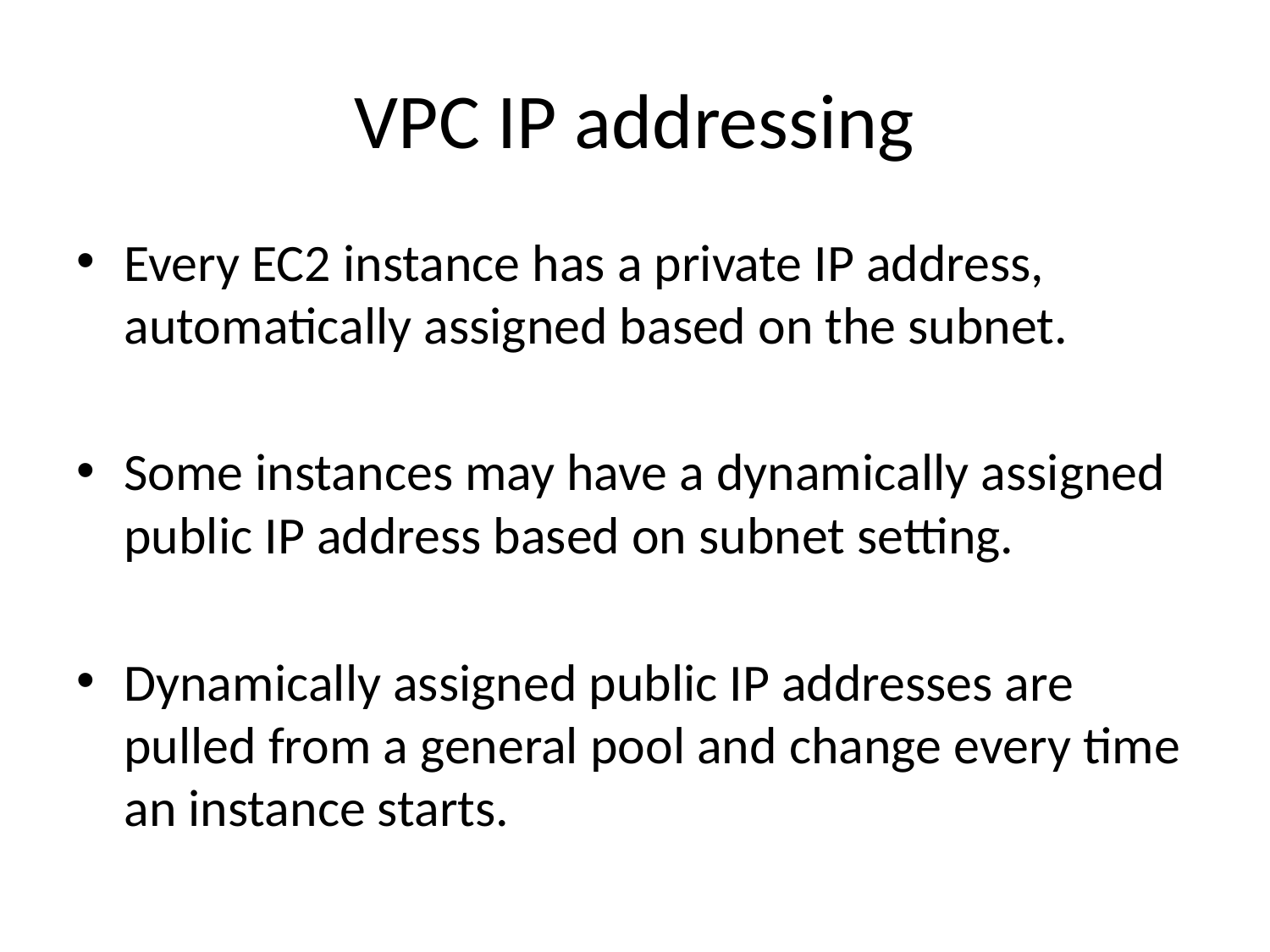

# VPC IP addressing
Every EC2 instance has a private IP address, automatically assigned based on the subnet.

Some instances may have a dynamically assigned public IP address based on subnet setting.

Dynamically assigned public IP addresses are pulled from a general pool and change every time an instance starts.